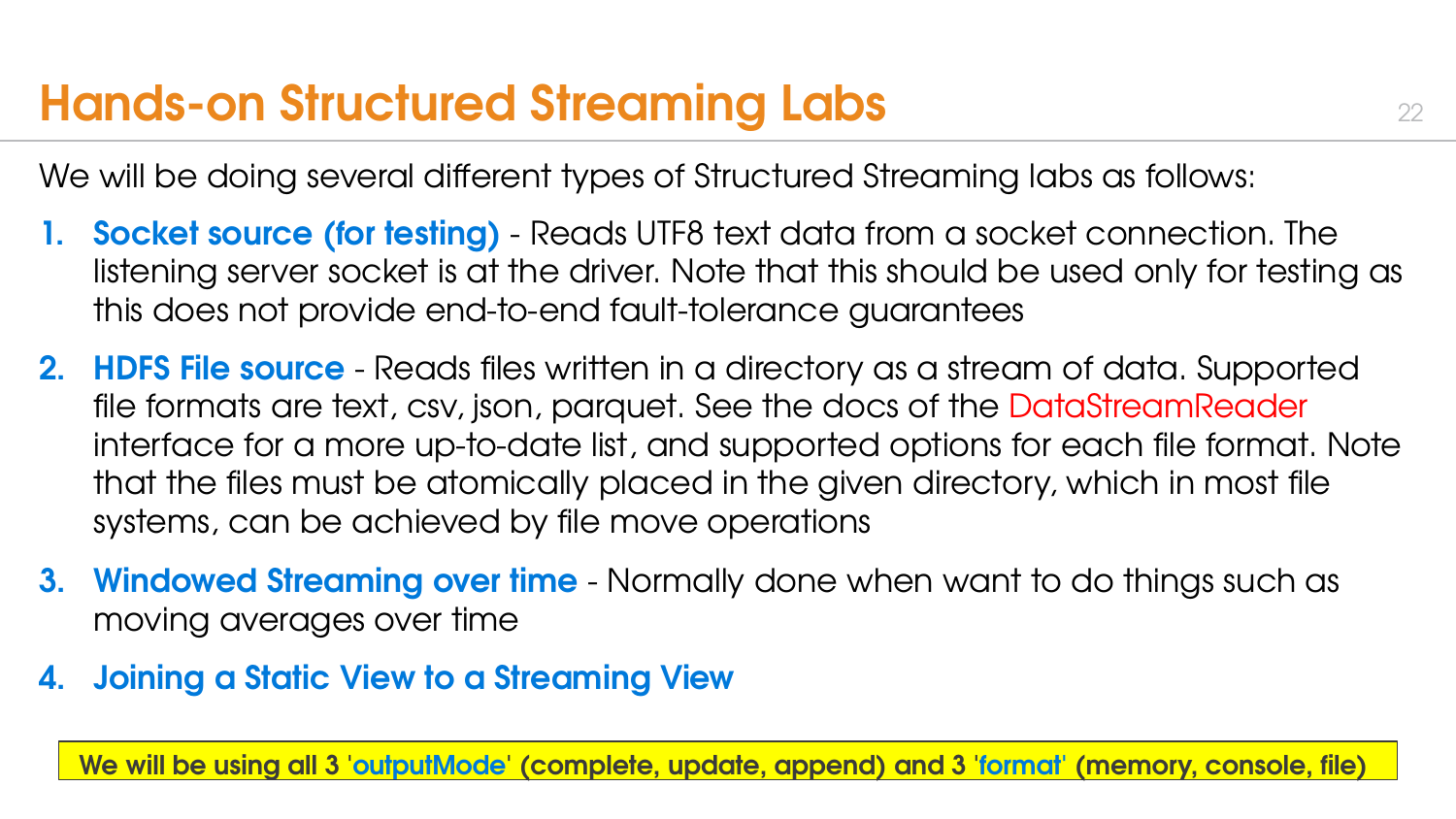

# Hands-on Structured Streaming Labs
22
We will be doing several different types of Structured Streaming labs as follows:
Socket source (for testing) - Reads UTF8 text data from a socket connection. The listening server socket is at the driver. Note that this should be used only for testing as this does not provide end-to-end fault-tolerance guarantees
HDFS File source - Reads files written in a directory as a stream of data. Supported file formats are text, csv, json, parquet. See the docs of the DataStreamReader interface for a more up-to-date list, and supported options for each file format. Note that the files must be atomically placed in the given directory, which in most file systems, can be achieved by file move operations
Windowed Streaming over time - Normally done when want to do things such as
moving averages over time
Joining a Static View to a Streaming View

We will be using all 3 'outputMode' (complete, update, append) and 3 'format' (memory, console, file)